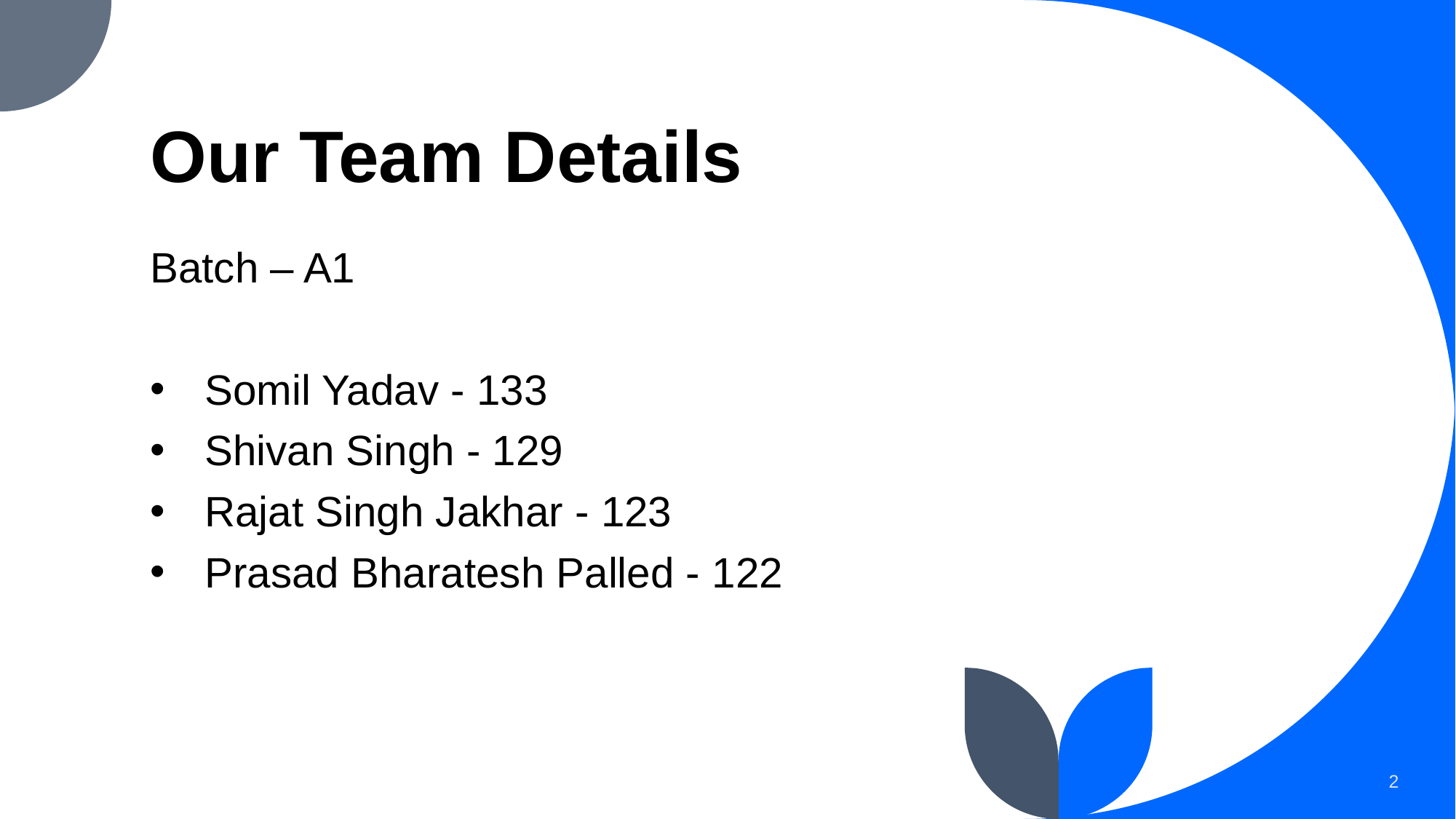

# Our Team Details
Batch – A1

Somil Yadav - 133
Shivan Singh - 129
Rajat Singh Jakhar - 123
Prasad Bharatesh Palled - 122

2